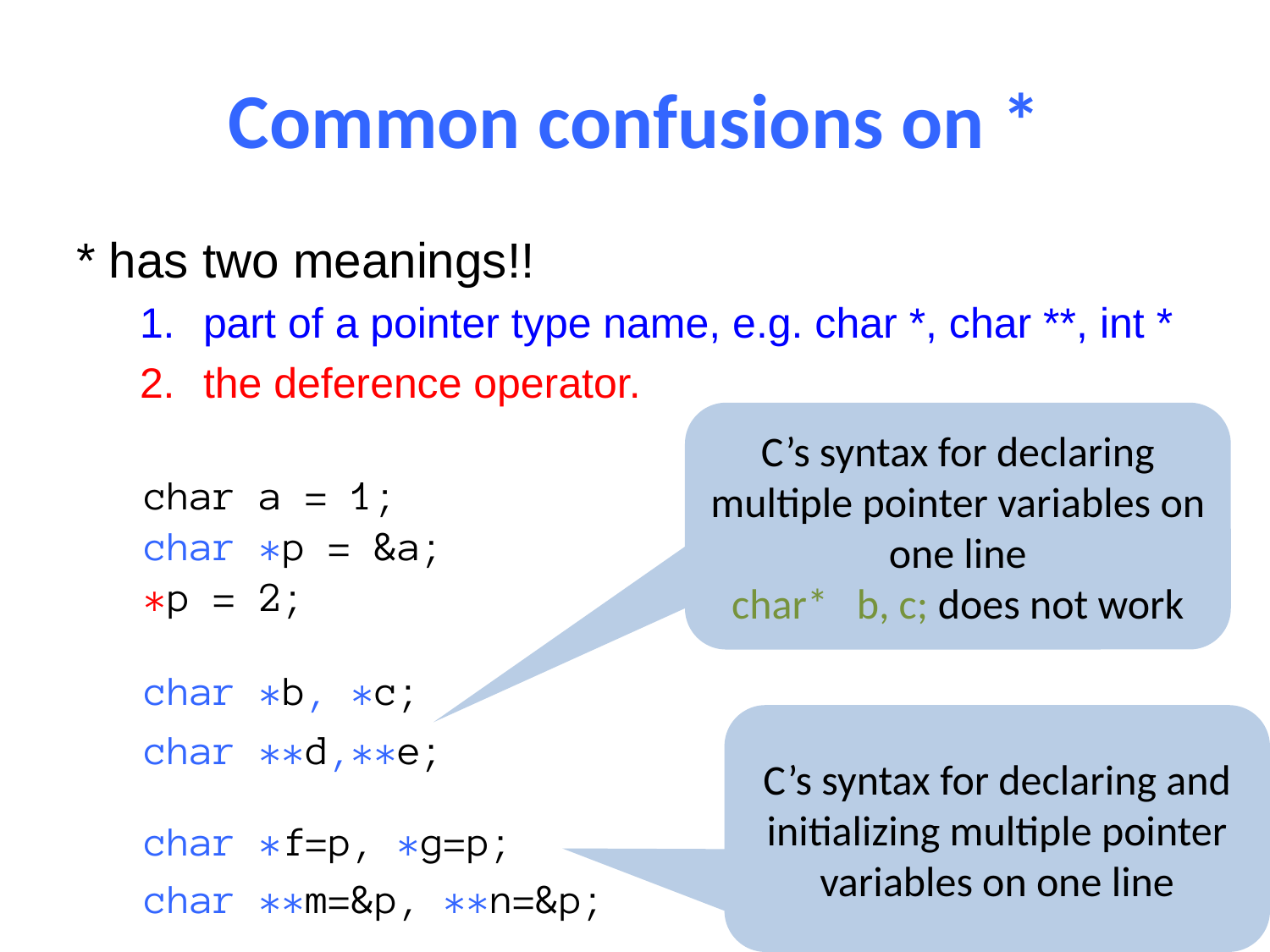

# Common confusions on *
* has two meanings!!
part of a pointer type name, e.g. char *, char **, int *
the deference operator.
C’s syntax for declaring multiple pointer variables on one line
char*   b, c; does not work
char a = 1;
char *p = &a;
*p = 2;
char *b, *c;
C’s syntax for declaring and initializing multiple pointer variables on one line
char **d,**e;
char *f=p, *g=p;
char **m=&p, **n=&p;